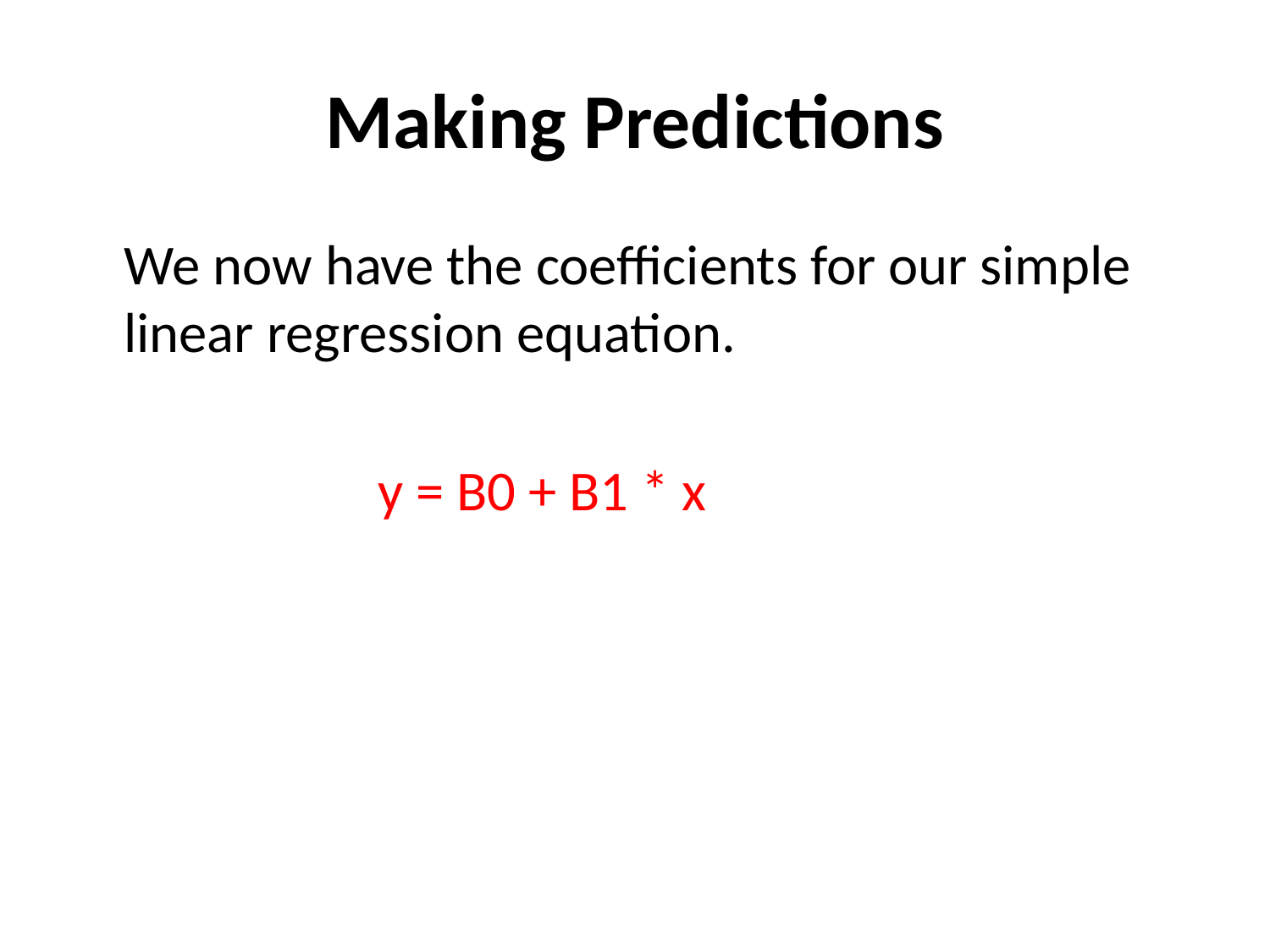

# Making Predictions
	We now have the coefficients for our simple linear regression equation.

			y = B0 + B1 * x